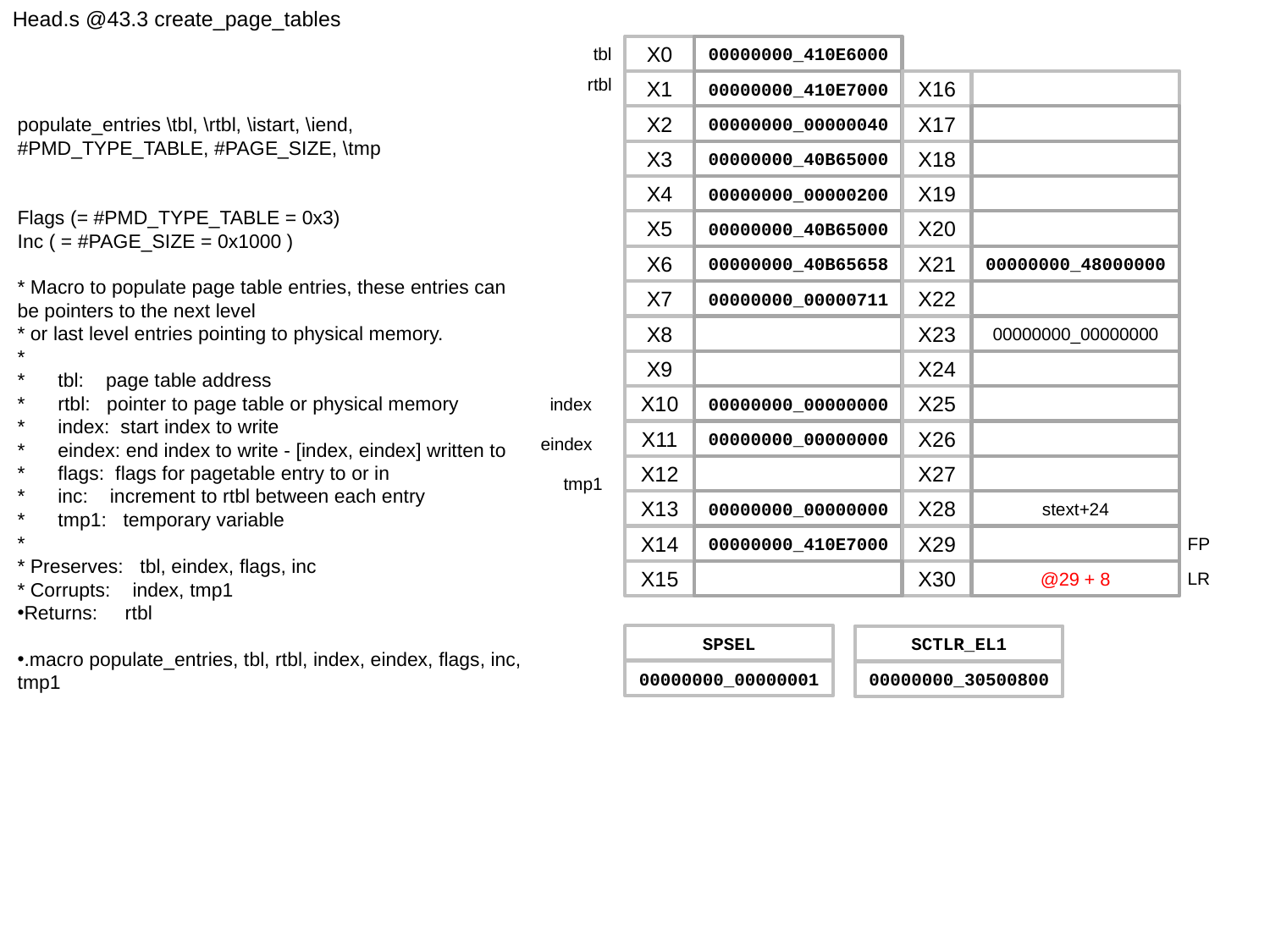

Head.s @43.3 create_page_tables
tbl
X0
00000000_410E6000
X1
00000000_410E7000
X16

X2
00000000_00000040
X17

X3
00000000_40B65000
X18

X4
00000000_00000200
X19

X5
00000000_40B65000
X20

X6
00000000_40B65658
X21
00000000_48000000
X7
00000000_00000711
X22

X8

X23
00000000_00000000
X9

X24

X10
00000000_00000000
X25

X11
00000000_00000000
X26

X12

X27

X13
00000000_00000000
X28
stext+24
X14
00000000_410E7000
X29

FP
X15

X30
@29 + 8
LR
rtbl
populate_entries \tbl, \rtbl, \istart, \iend, #PMD_TYPE_TABLE, #PAGE_SIZE, \tmp

Flags (= #PMD_TYPE_TABLE = 0x3)
Inc ( = #PAGE_SIZE = 0x1000 )

* Macro to populate page table entries, these entries can be pointers to the next level
* or last level entries pointing to physical memory.
*
*      tbl:    page table address
*      rtbl:   pointer to page table or physical memory
*      index:  start index to write
*      eindex: end index to write - [index, eindex] written to
*      flags:  flags for pagetable entry to or in
*      inc:    increment to rtbl between each entry
*      tmp1:   temporary variable
*
* Preserves:   tbl, eindex, flags, inc
* Corrupts:    index, tmp1
Returns:     rtbl

.macro populate_entries, tbl, rtbl, index, eindex, flags, inc, tmp1

index
eindex
tmp1
SPSEL
00000000_00000001
SCTLR_EL1
00000000_30500800